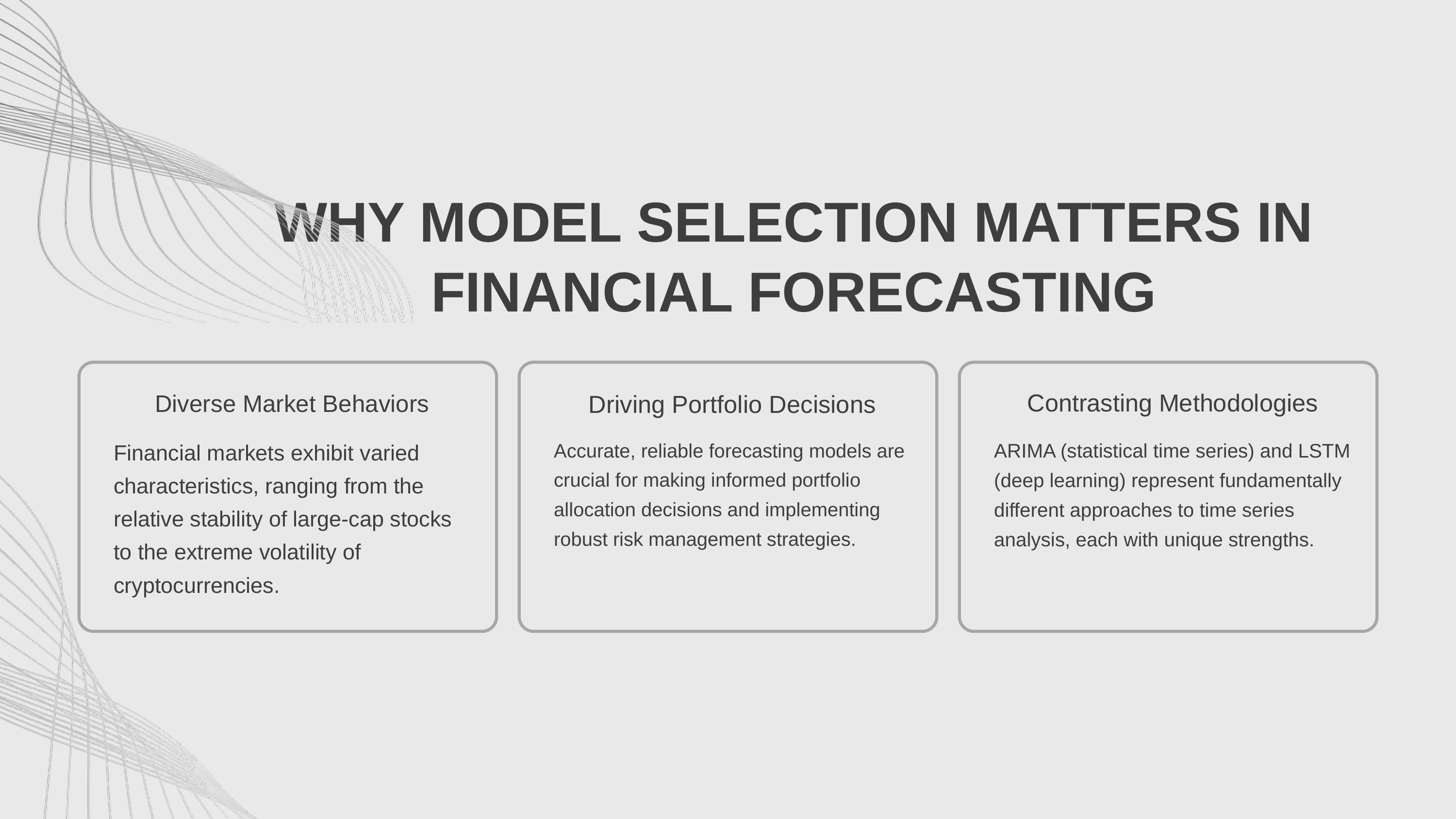

WHY MODEL SELECTION MATTERS IN FINANCIAL FORECASTING

Contrasting Methodologies
Diverse Market Behaviors
Driving Portfolio Decisions
Financial markets exhibit varied characteristics, ranging from the relative stability of large-cap stocks to the extreme volatility of cryptocurrencies.
Accurate, reliable forecasting models are crucial for making informed portfolio allocation decisions and implementing robust risk management strategies.
ARIMA (statistical time series) and LSTM (deep learning) represent fundamentally different approaches to time series analysis, each with unique strengths.